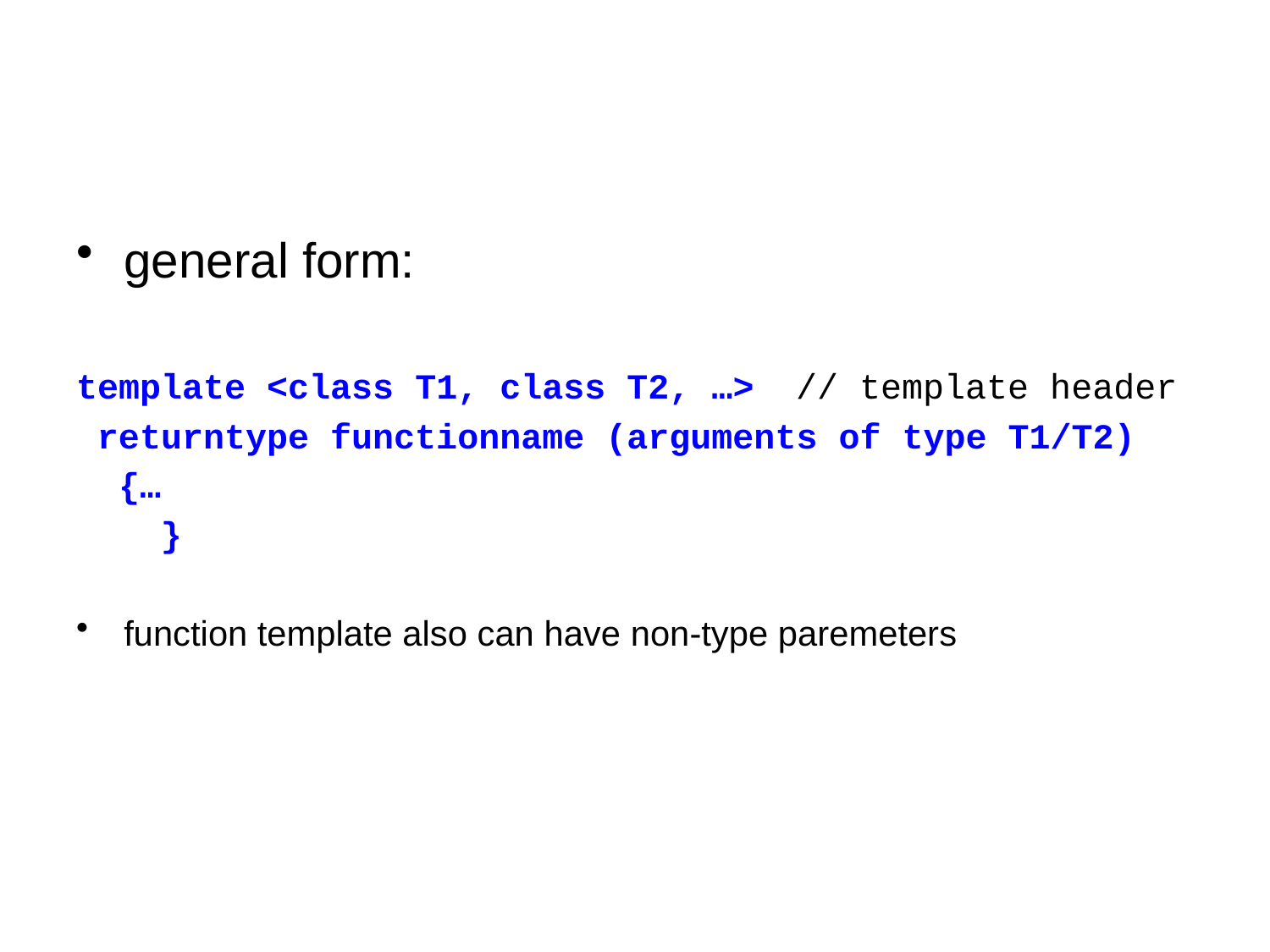

#
general form:

template <class T1, class T2, …>  // template header
 returntype functionname (arguments of type T1/T2)
  {…
    }

function template also can have non-type paremeters